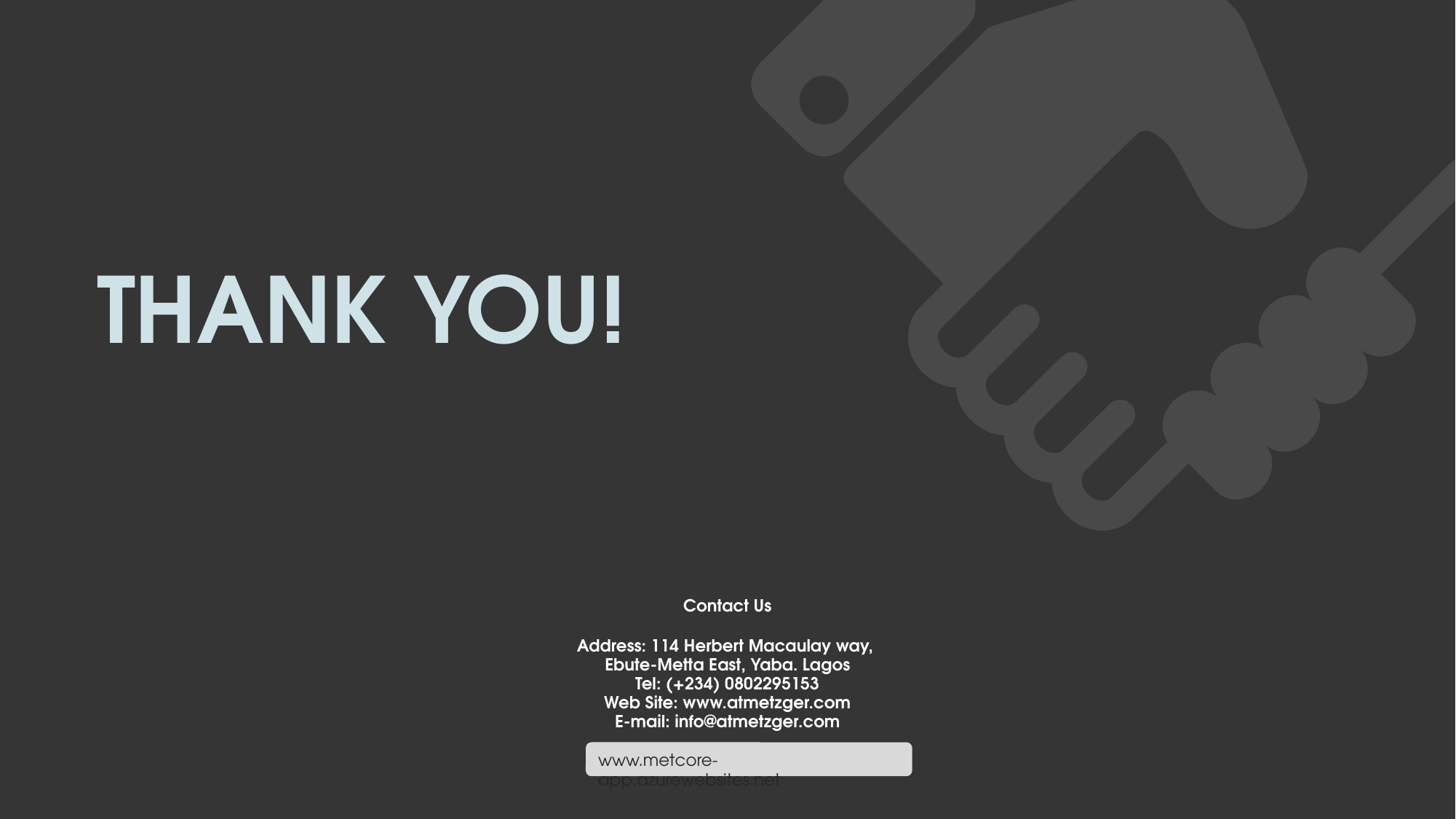

thank you!

Contact Us

Address: 114 Herbert Macaulay way,
Ebute-Metta East, Yaba. Lagos
Tel: (+234) 0802295153
Web Site: www.atmetzger.com
E-mail: info@atmetzger.com
www.metcore-app.azurewebsites.net